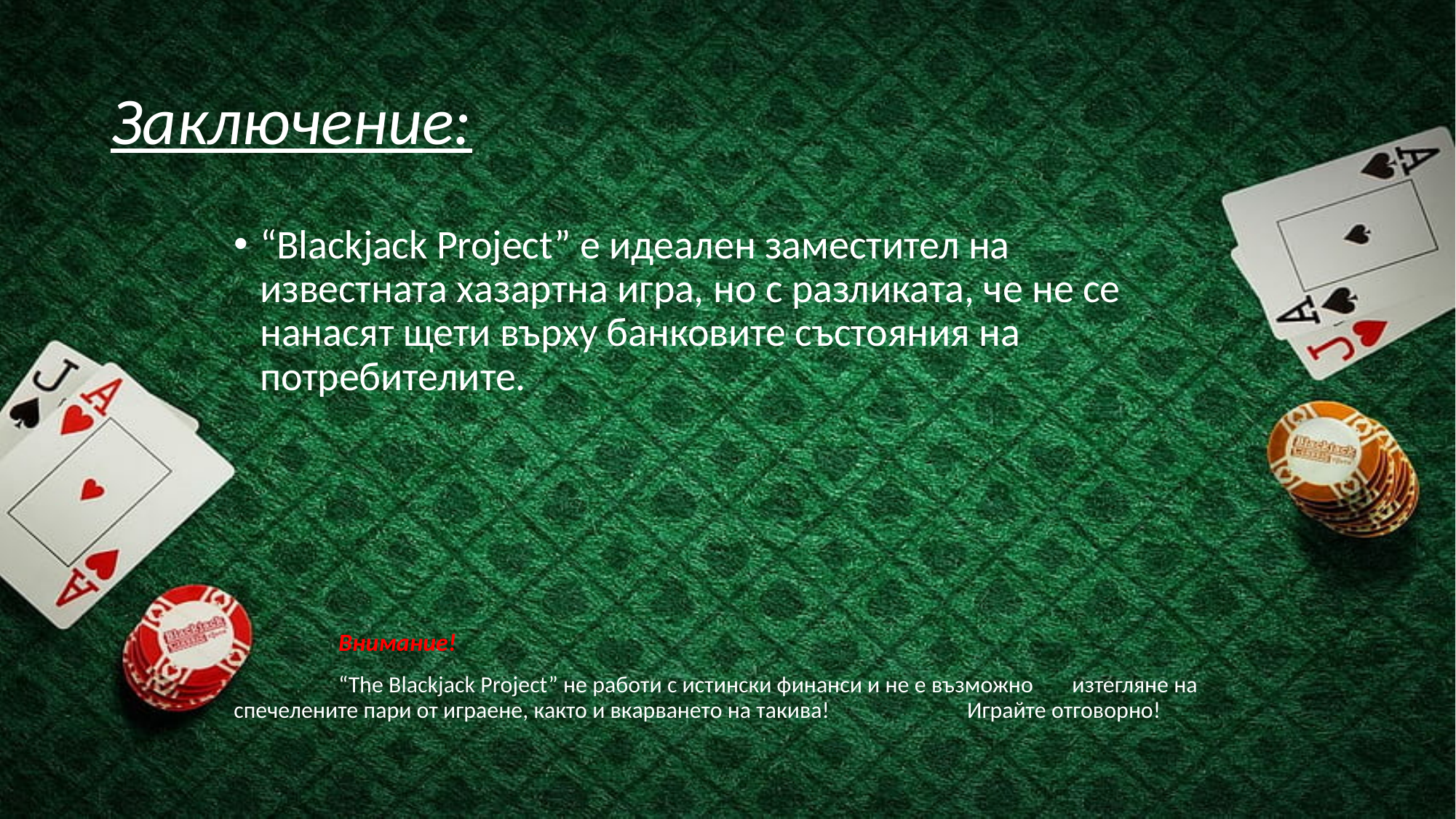

# Заключение:
“Blackjack Project” е идеален заместител на известната хазартна игра, но с разликата, че не се нанасят щети върху банковите състояния на потребителите.

	Внимание!
	“The Blackjack Project” не работи с истински финанси и не е възможно 	изтегляне на спечелените пари от играене, както и вкарването на такива! 	  	Играйте отговорно!